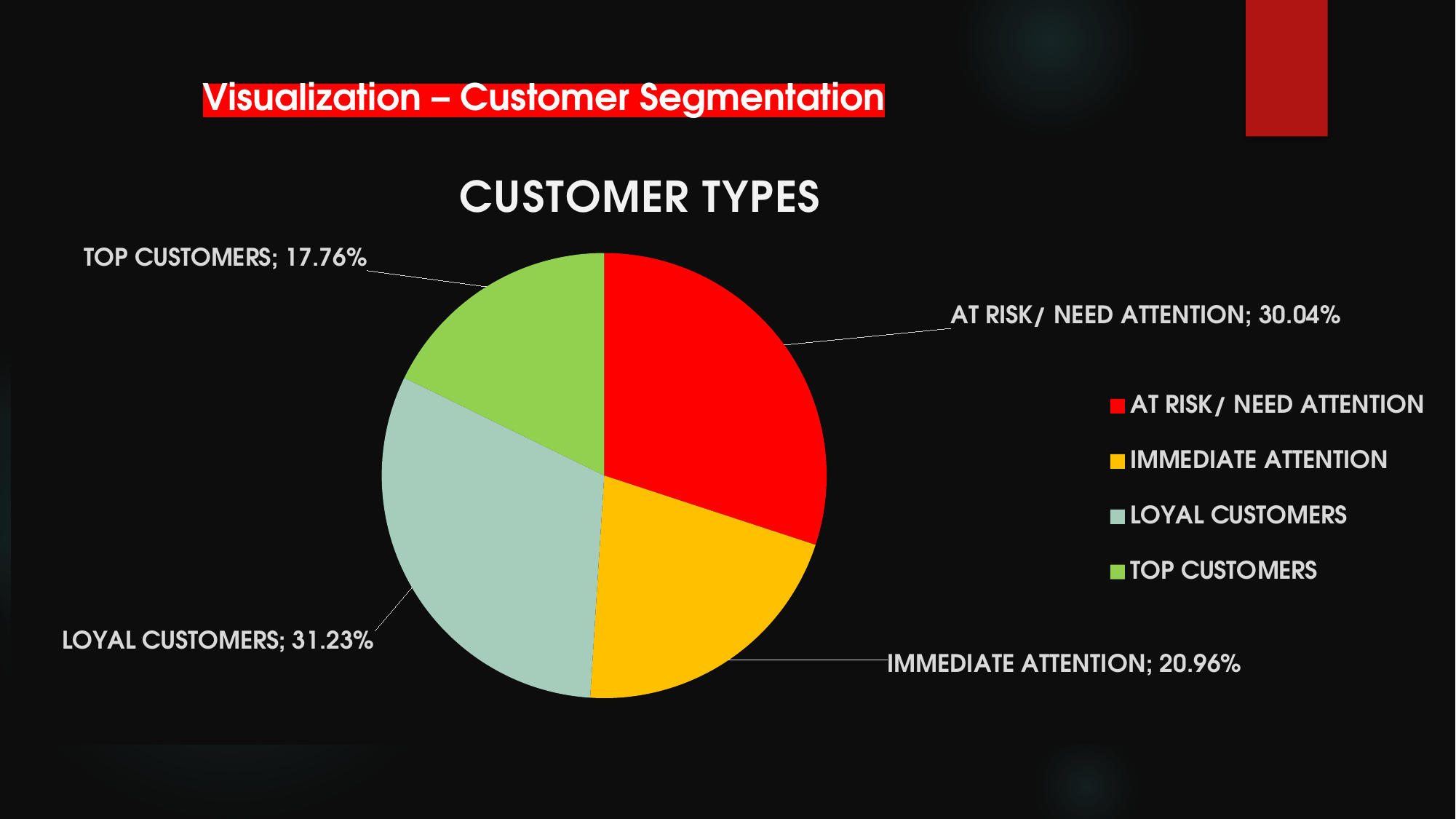

Visualization – Customer Segmentation

### Chart

| Category |
|---|

### Chart: CUSTOMER TYPES

| Category | Total |
|---|---|
| AT RISK/ NEED ATTENTION | 0.3004115226337449 |
| IMMEDIATE ATTENTION | 0.20964791952446274 |
| LOYAL CUSTOMERS | 0.3122999542752629 |
| TOP CUSTOMERS | 0.1776406035665295 |